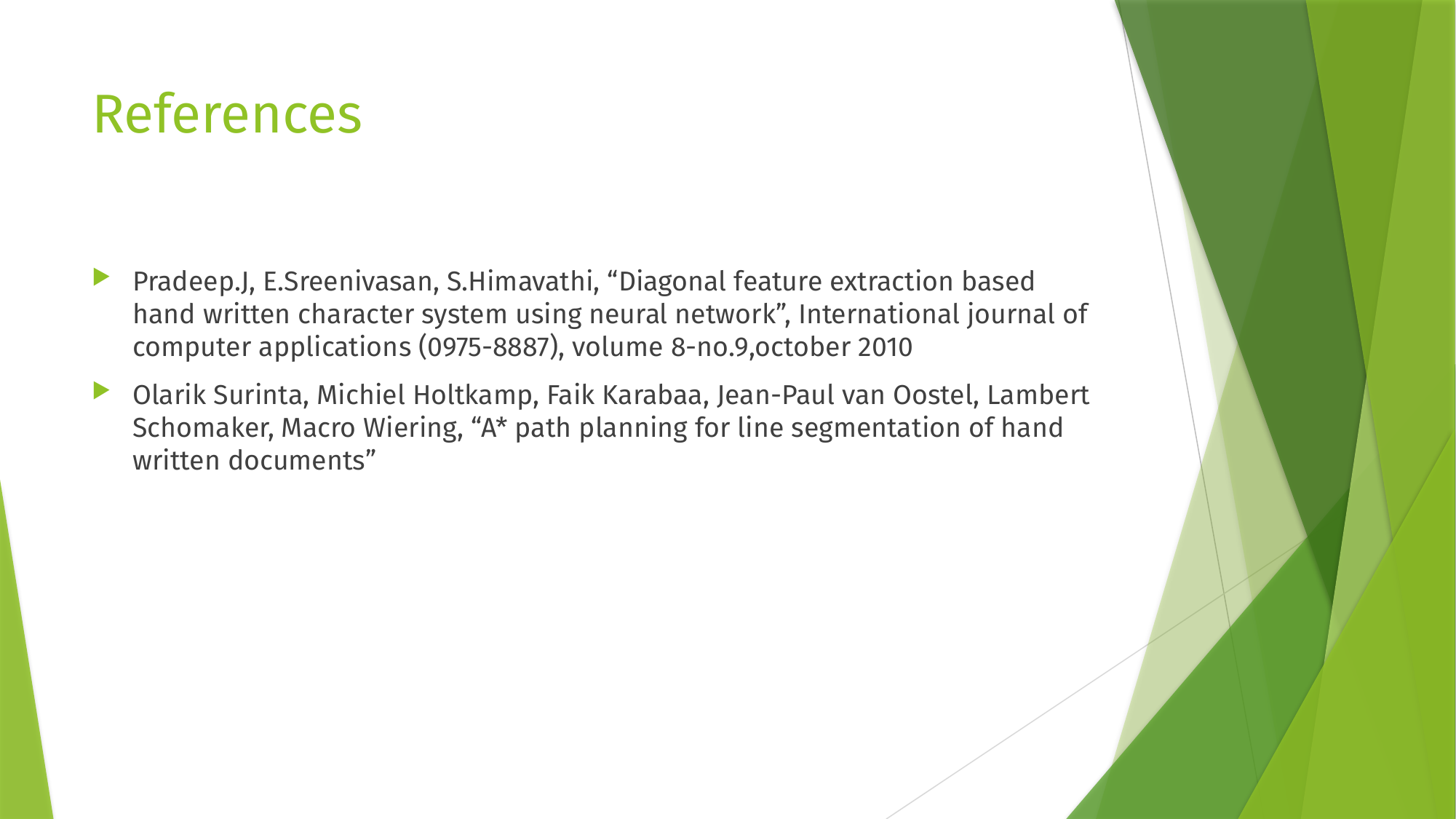

# References
Pradeep.J, E.Sreenivasan, S.Himavathi, “Diagonal feature extraction based hand written character system using neural network”, International journal of computer applications (0975-8887), volume 8-no.9,october 2010
Olarik Surinta, Michiel Holtkamp, Faik Karabaa, Jean-Paul van Oostel, Lambert Schomaker, Macro Wiering, “A* path planning for line segmentation of hand written documents”